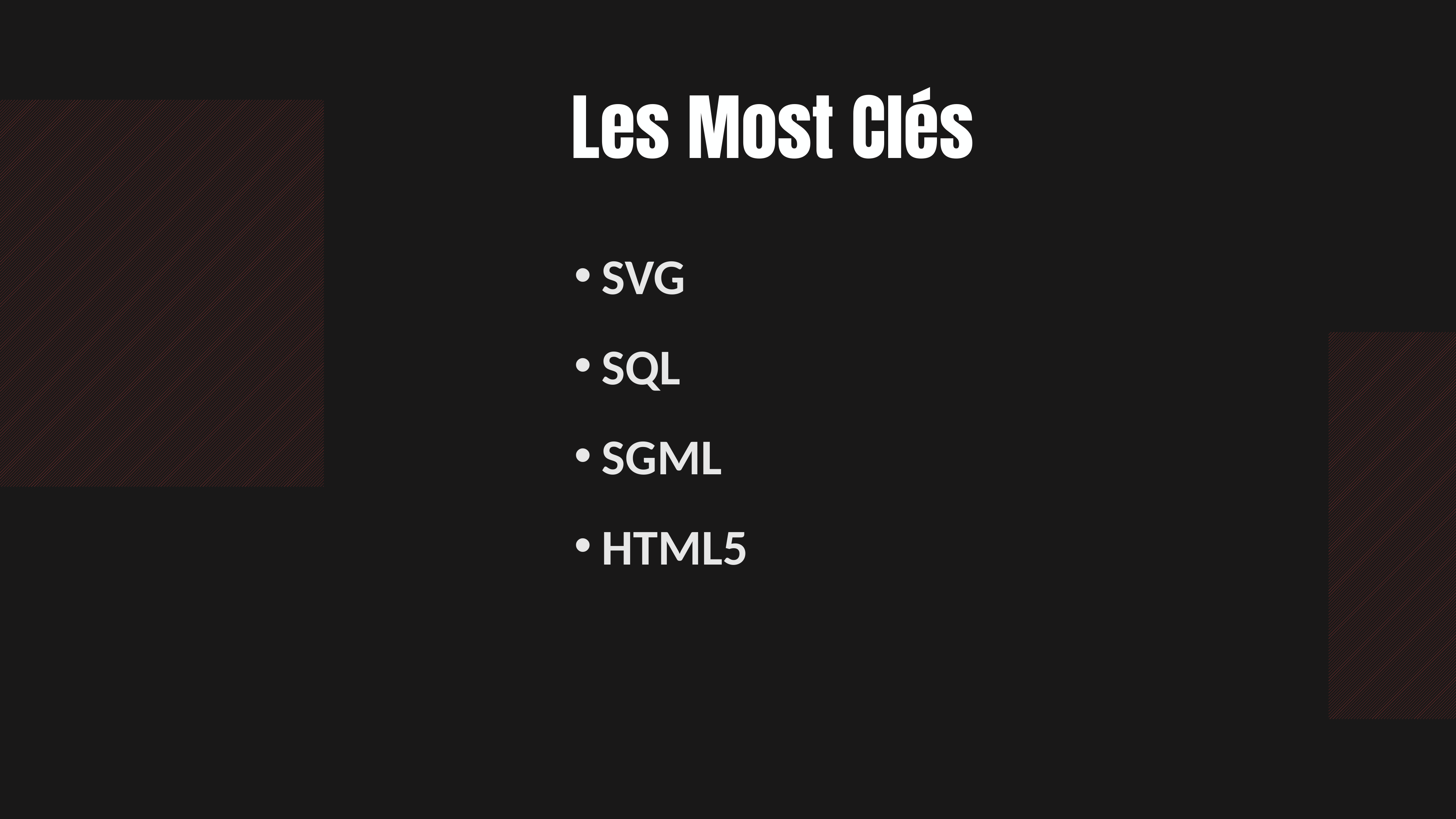

Les Most Clés

SVG
SQL
SGML
HTML5